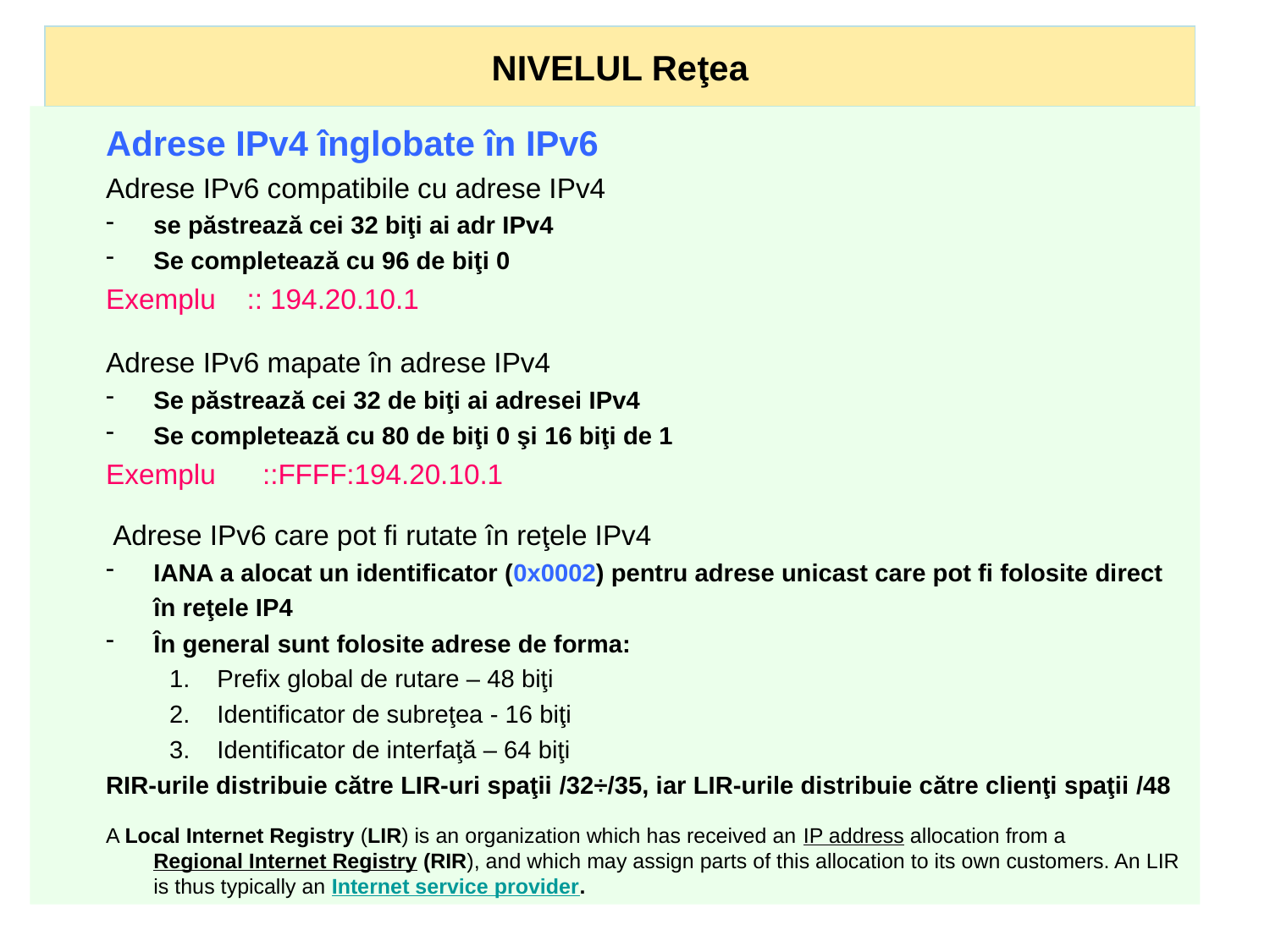

NIVELUL Reţea
Adrese IPv4 înglobate în IPv6
Adrese IPv6 compatibile cu adrese IPv4
se păstrează cei 32 biţi ai adr IPv4
Se completează cu 96 de biţi 0
Exemplu    :: 194.20.10.1

Adrese IPv6 mapate în adrese IPv4
Se păstrează cei 32 de biţi ai adresei IPv4
Se completează cu 80 de biţi 0 şi 16 biţi de 1
Exemplu      ::FFFF:194.20.10.1

 Adrese IPv6 care pot fi rutate în reţele IPv4
IANA a alocat un identificator (0x0002) pentru adrese unicast care pot fi folosite direct în reţele IP4
În general sunt folosite adrese de forma:
Prefix global de rutare – 48 biţi
Identificator de subreţea - 16 biţi
Identificator de interfaţă – 64 biţi
RIR-urile distribuie către LIR-uri spaţii /32÷/35, iar LIR-urile distribuie către clienţi spaţii /48

A Local Internet Registry (LIR) is an organization which has received an IP address allocation from a Regional Internet Registry (RIR), and which may assign parts of this allocation to its own customers. An LIR is thus typically an Internet service provider.